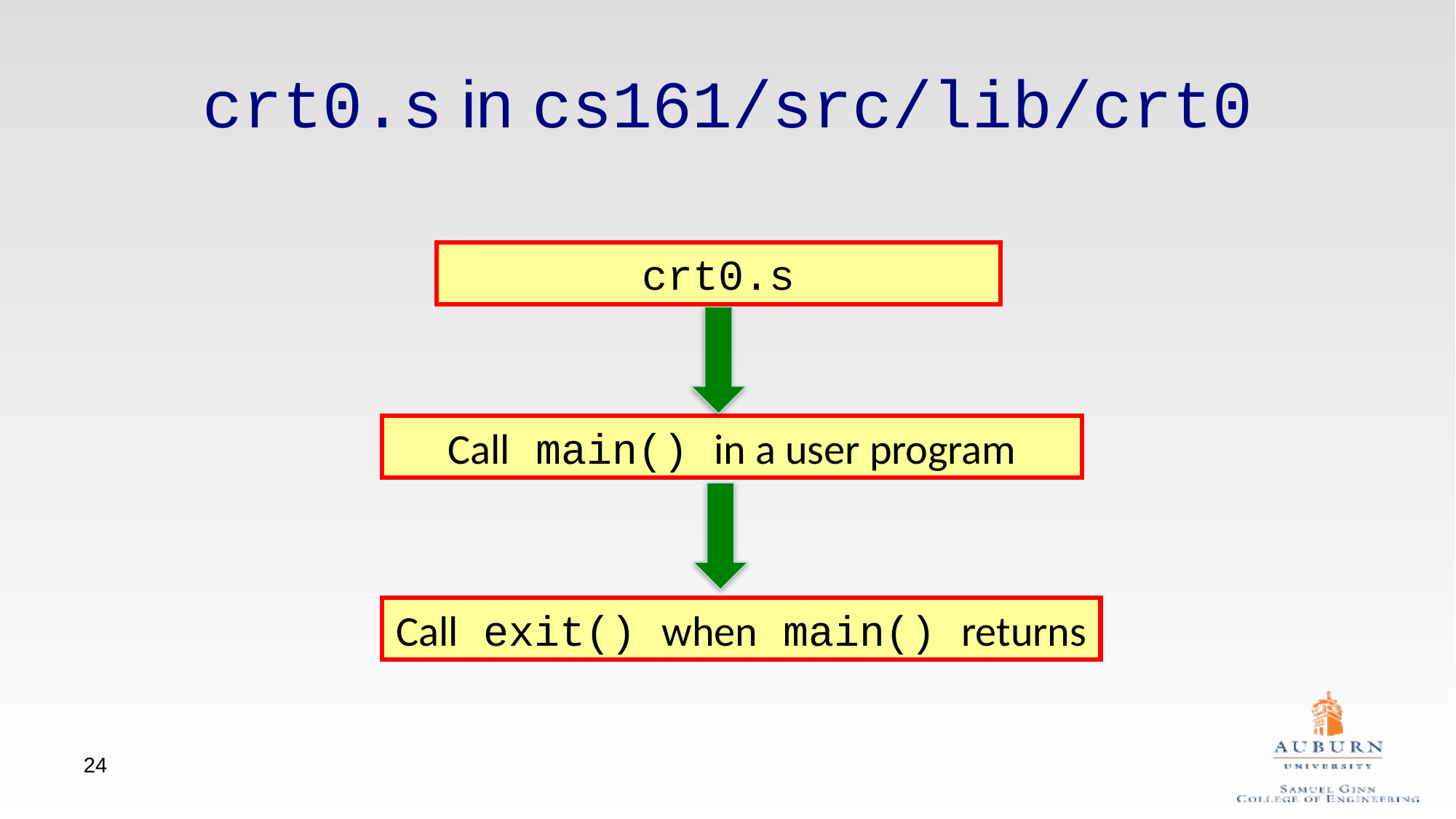

# crt0.s in cs161/src/lib/crt0
crt0.s

Call main() in a user program

Call exit() when main() returns
24